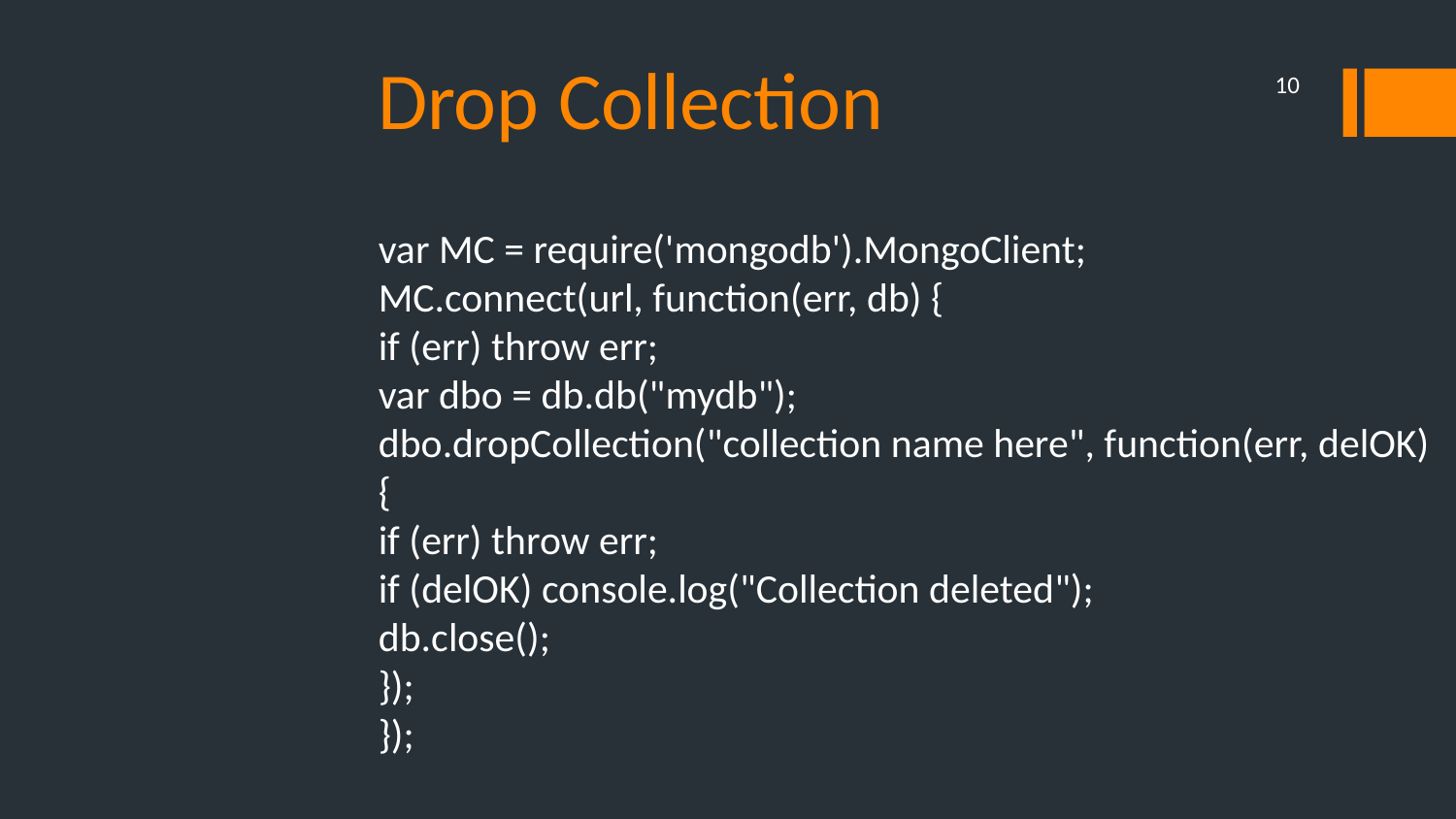

Drop Collection
10
var MC = require('mongodb').MongoClient;
MC.connect(url, function(err, db) {
if (err) throw err;
var dbo = db.db("mydb");
dbo.dropCollection("collection name here", function(err, delOK) {
if (err) throw err;
if (delOK) console.log("Collection deleted");
db.close();
});
});